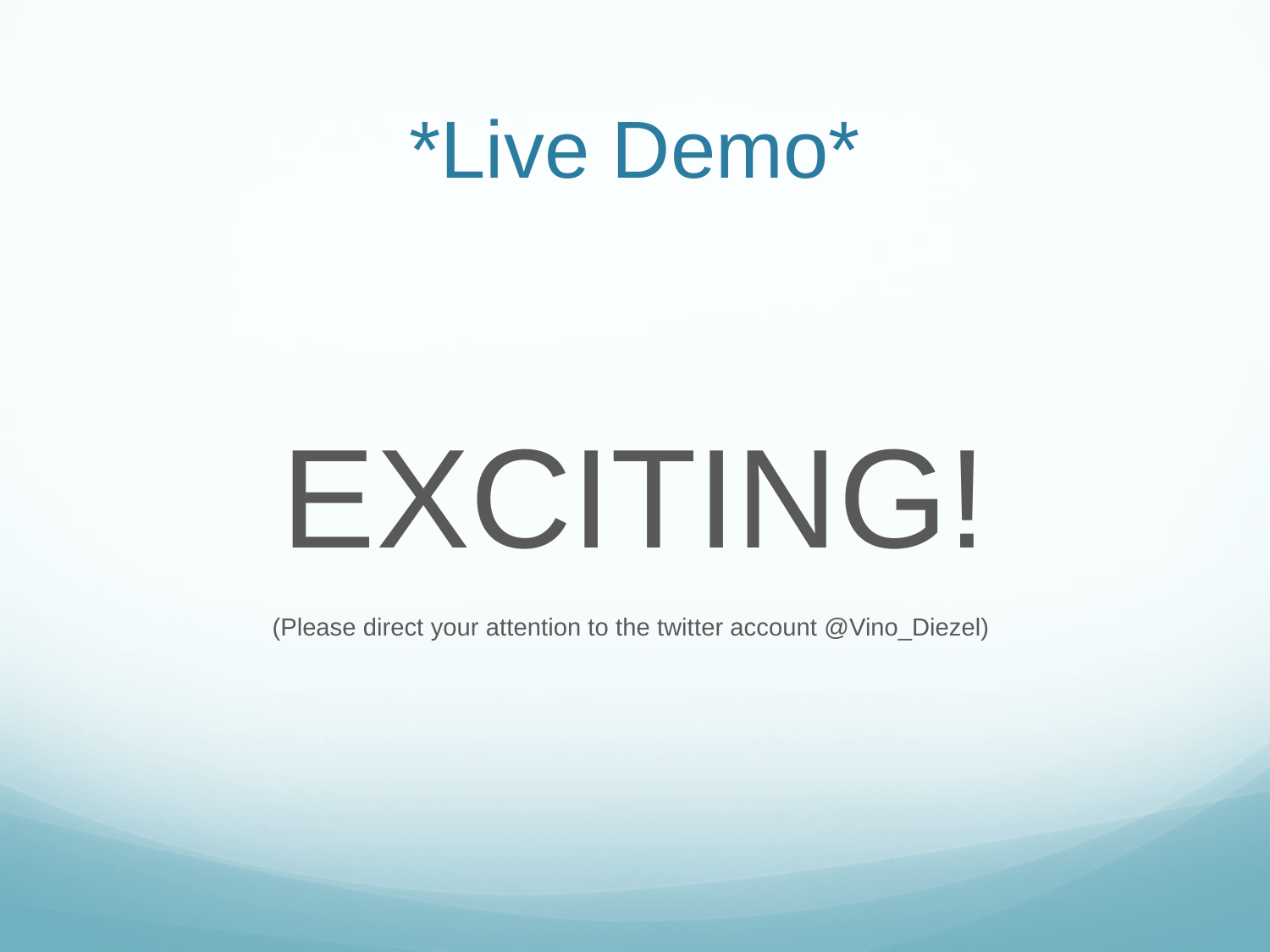

# *Live Demo*
EXCITING!
(Please direct your attention to the twitter account @Vino_Diezel)